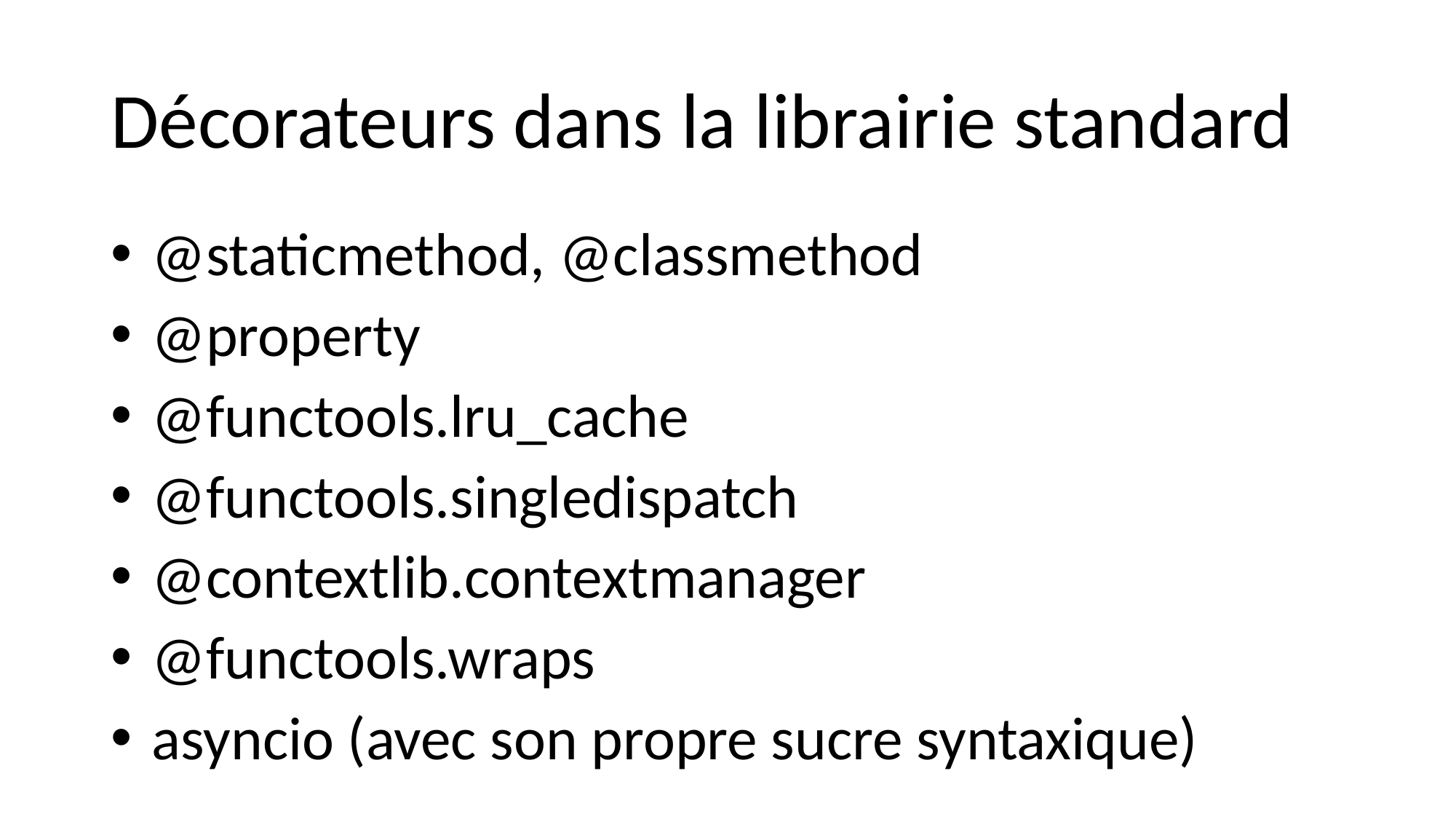

# Décorateurs dans la librairie standard
 @staticmethod, @classmethod
 @property
 @functools.lru_cache
 @functools.singledispatch
 @contextlib.contextmanager
 @functools.wraps
 asyncio (avec son propre sucre syntaxique)